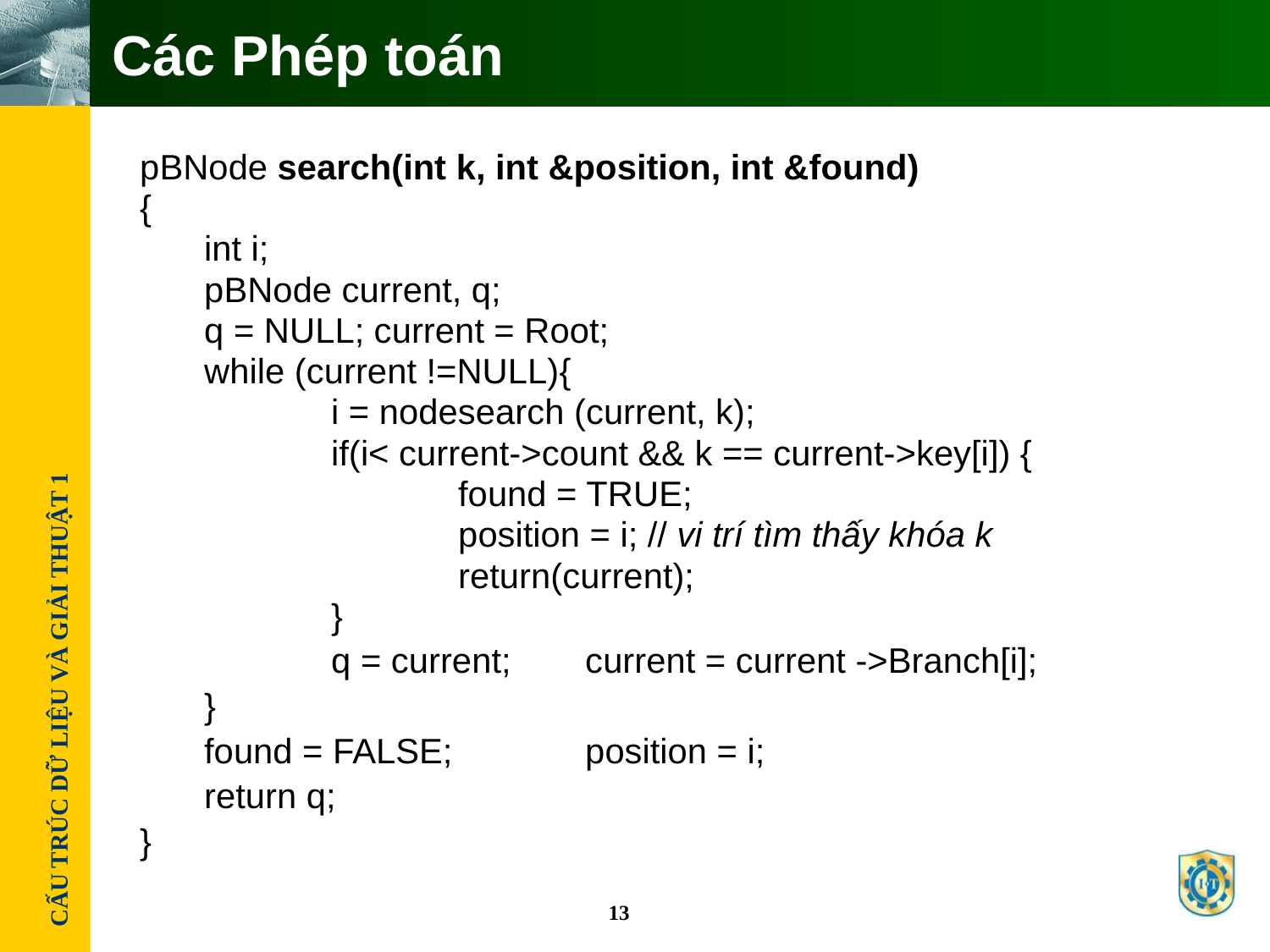

# Các Phép toán
pBNode search(int k, int &position, int &found)
{
	int i;
	pBNode current, q;
	q = NULL; current = Root;
	while (current !=NULL){
		i = nodesearch (current, k);
		if(i< current->count && k == current->key[i]) {
			found = TRUE;
			position = i; // vi trí tìm thấy khóa k
			return(current);
		}
		q = current;	current = current ->Branch[i];
	}
	found = FALSE; 	position = i;
	return q;
}